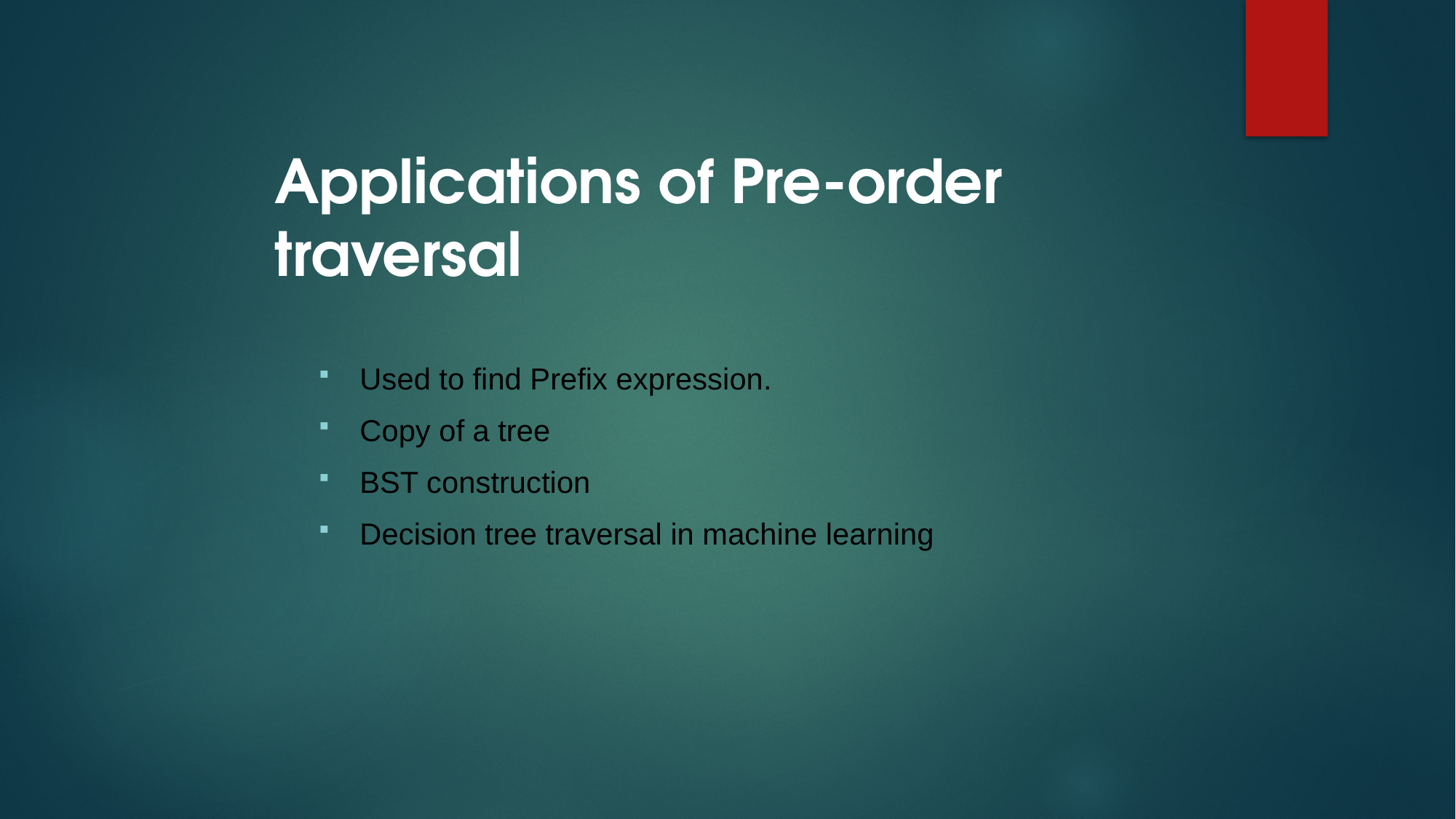

Applications of Pre-order traversal
Used to find Prefix expression.
Copy of a tree
BST construction
Decision tree traversal in machine learning